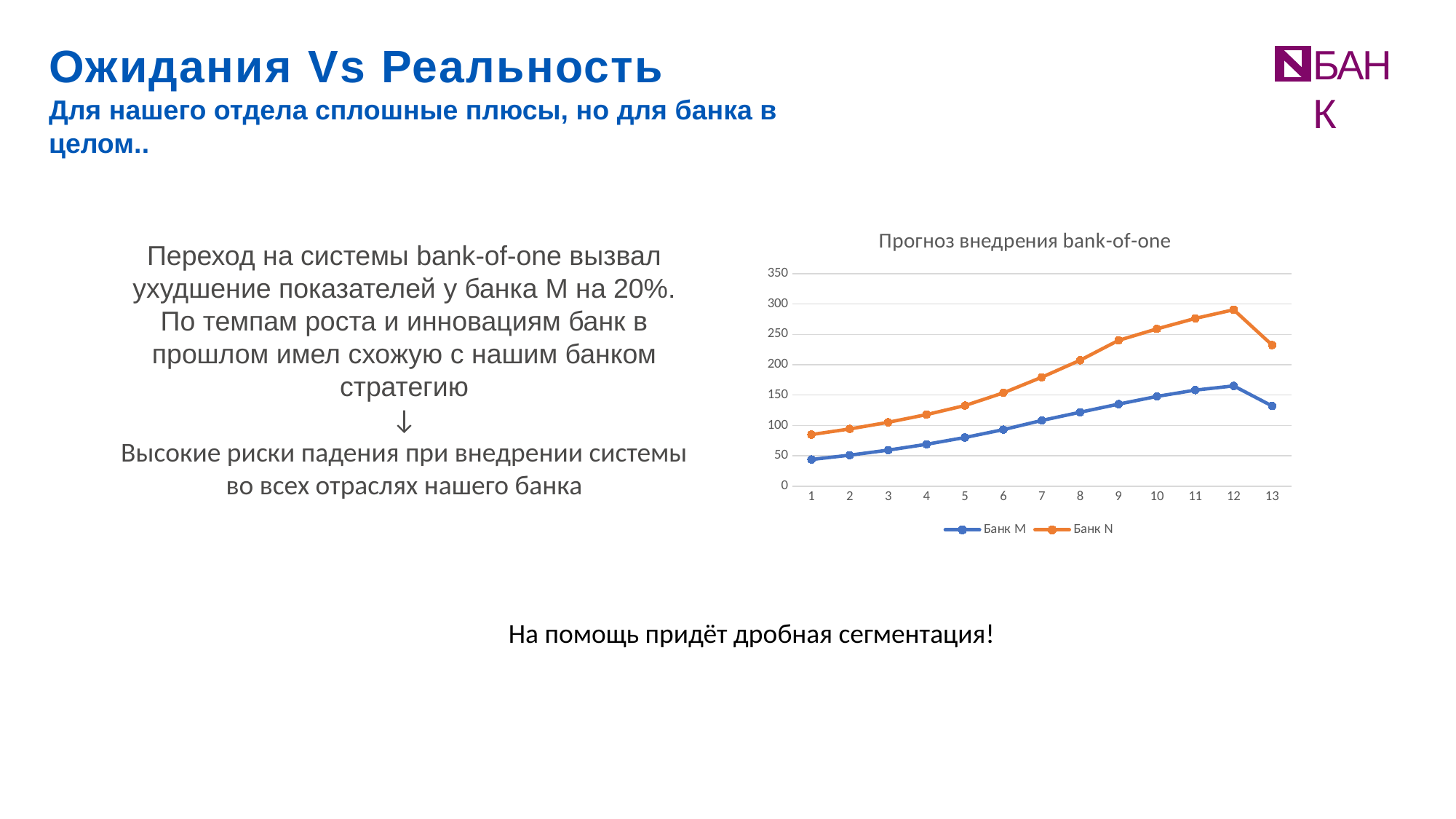

Ожидания Vs Реальность
БАНК

Для нашего отдела сплошные плюсы, но для банка в целом..

### Chart: Прогноз внедрения bank-of-one

| Category |  |  |
|---|---|---|
Переход на системы bank-of-one вызвал ухудшение показателей у банка M на 20%. По темпам роста и инновациям банк в прошлом имел схожую с нашим банком стратегию
↓
Высокие риски падения при внедрении системы во всех отраслях нашего банка
На помощь придёт дробная сегментация!